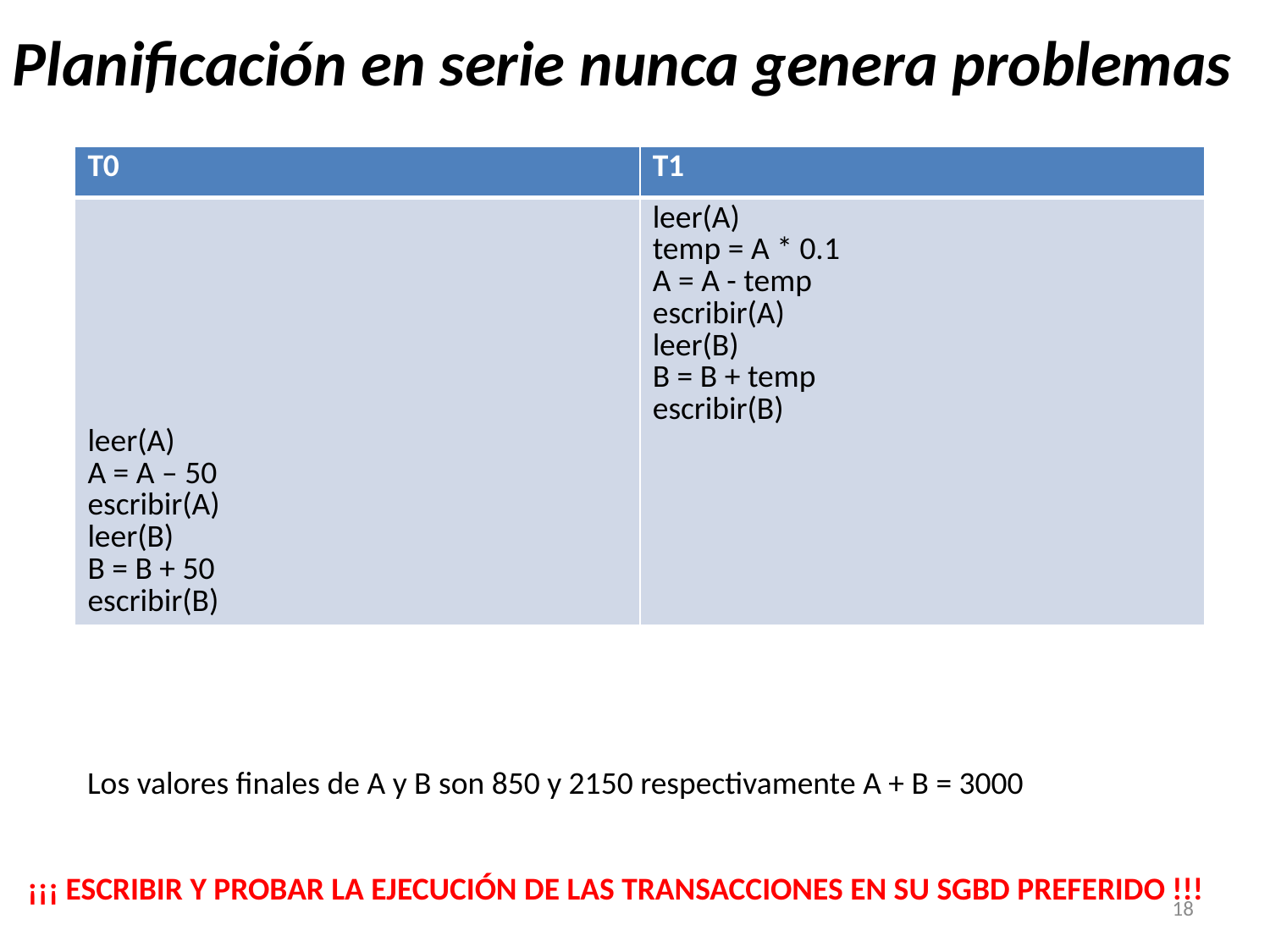

Planificación en serie nunca genera problemas
| T0 | T1 |
| --- | --- |
| leer(A) A = A – 50 escribir(A) leer(B) B = B + 50 escribir(B) | leer(A) temp = A \* 0.1 A = A - temp escribir(A) leer(B) B = B + temp escribir(B) |
Los valores finales de A y B son 850 y 2150 respectivamente A + B = 3000
¡¡¡ ESCRIBIR Y PROBAR LA EJECUCIÓN DE LAS TRANSACCIONES EN SU SGBD PREFERIDO !!!
18